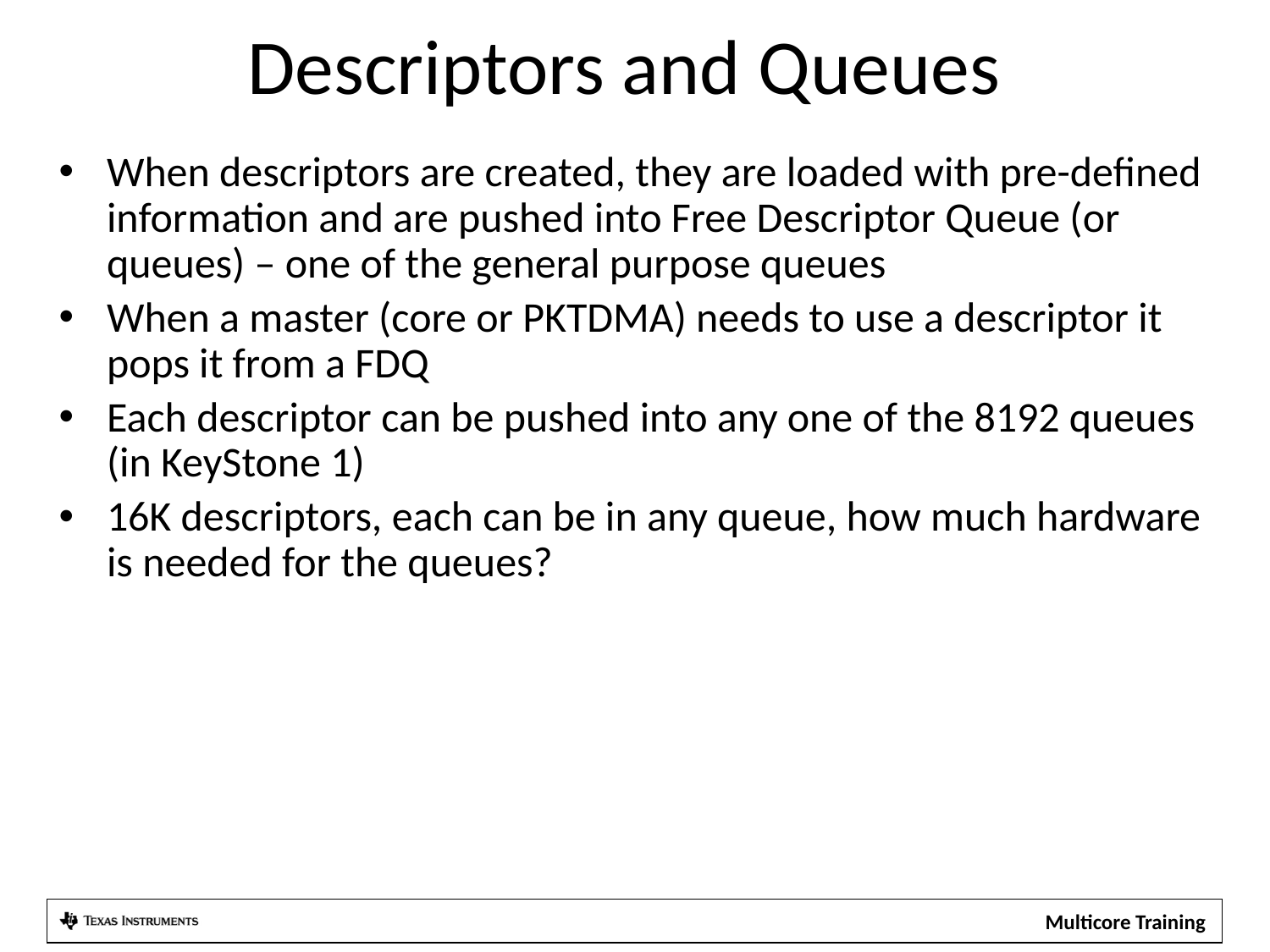

# Descriptors and Queues
When descriptors are created, they are loaded with pre-defined information and are pushed into Free Descriptor Queue (or queues) – one of the general purpose queues
When a master (core or PKTDMA) needs to use a descriptor it pops it from a FDQ
Each descriptor can be pushed into any one of the 8192 queues (in KeyStone 1)
16K descriptors, each can be in any queue, how much hardware is needed for the queues?